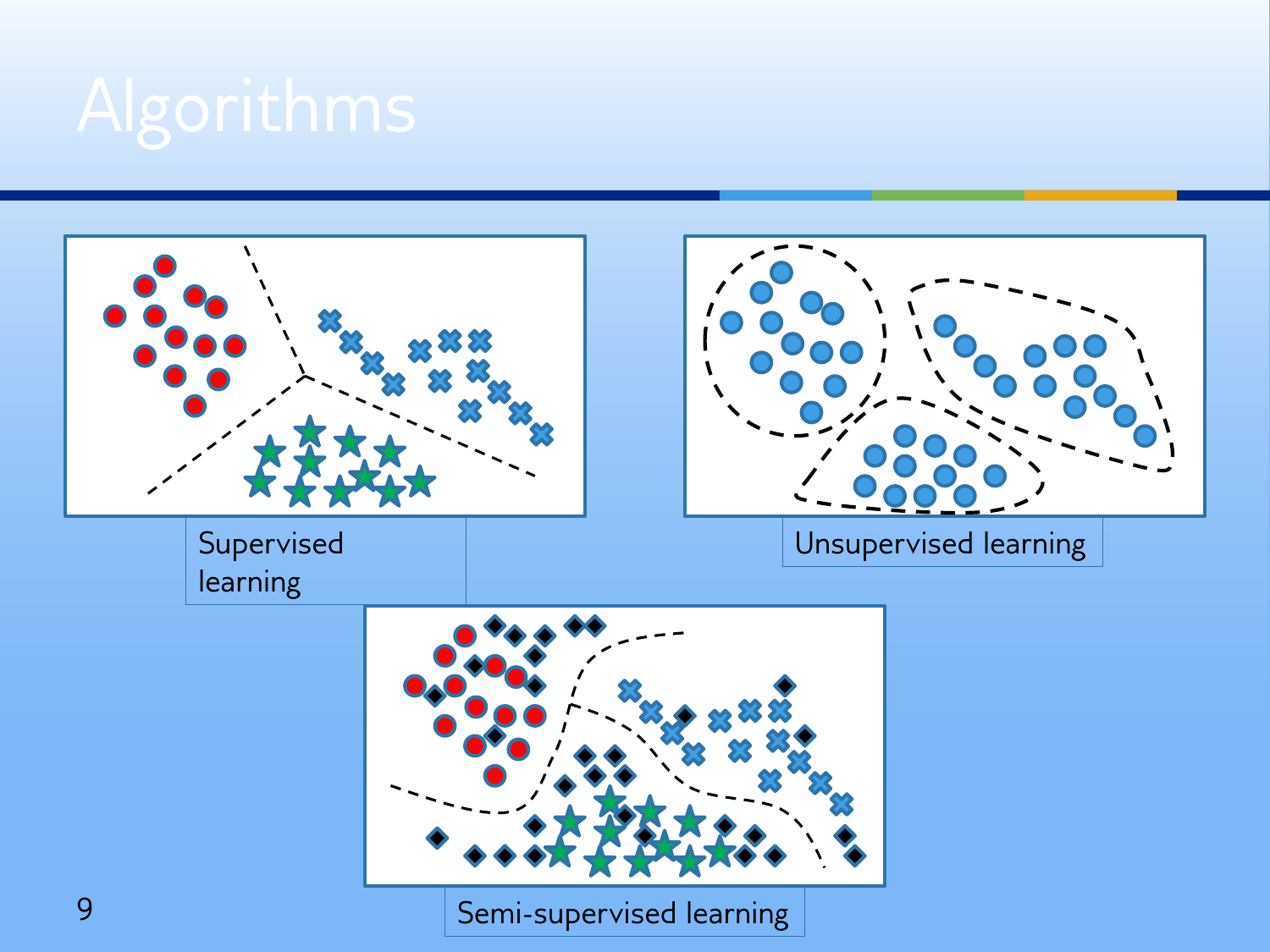

# Algorithms

Unsupervised learning
Supervised learning

9
Semi-supervised learning